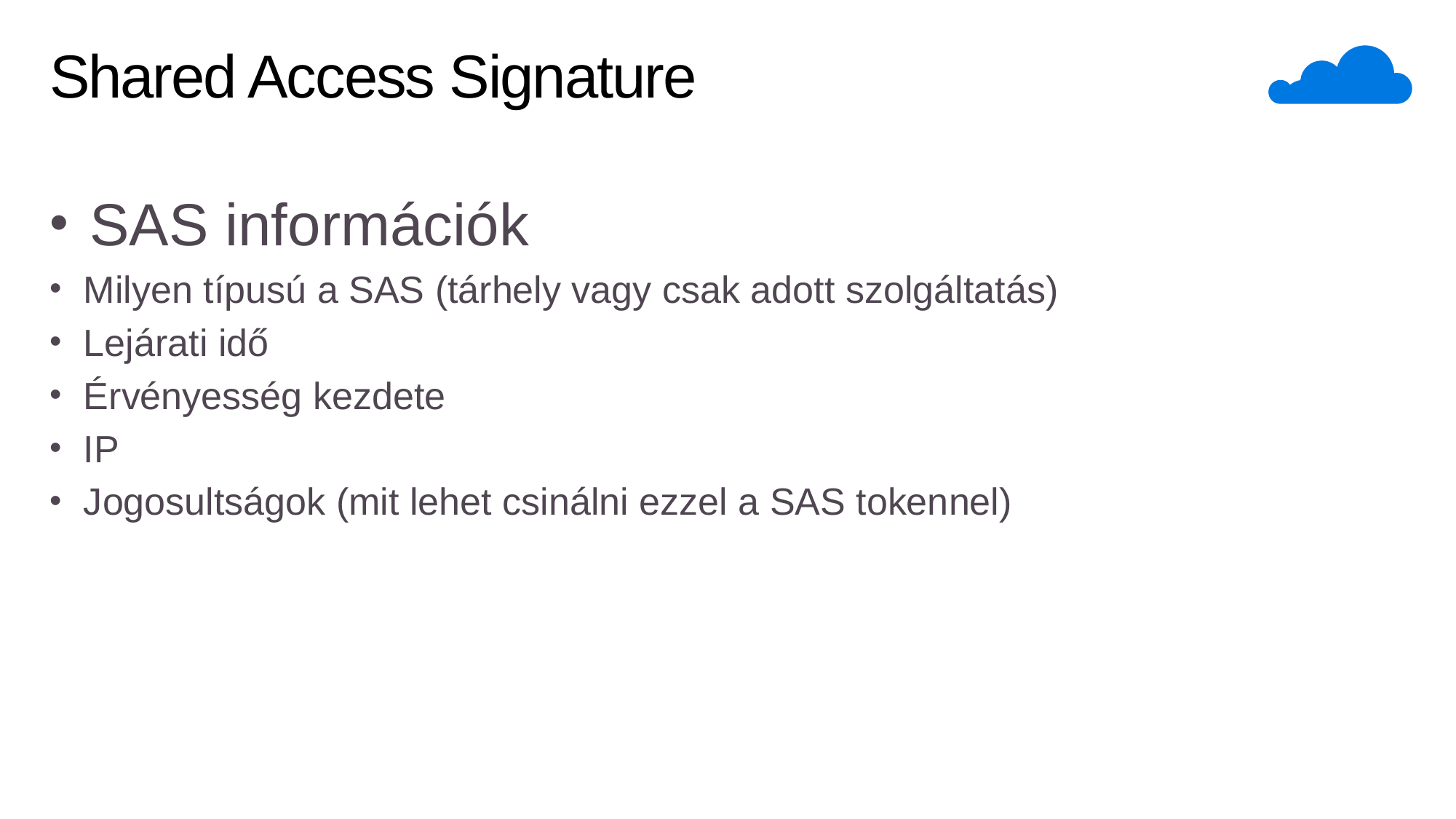

# Shared Access Signature
SAS információk
Milyen típusú a SAS (tárhely vagy csak adott szolgáltatás)
Lejárati idő
Érvényesség kezdete
IP
Jogosultságok (mit lehet csinálni ezzel a SAS tokennel)